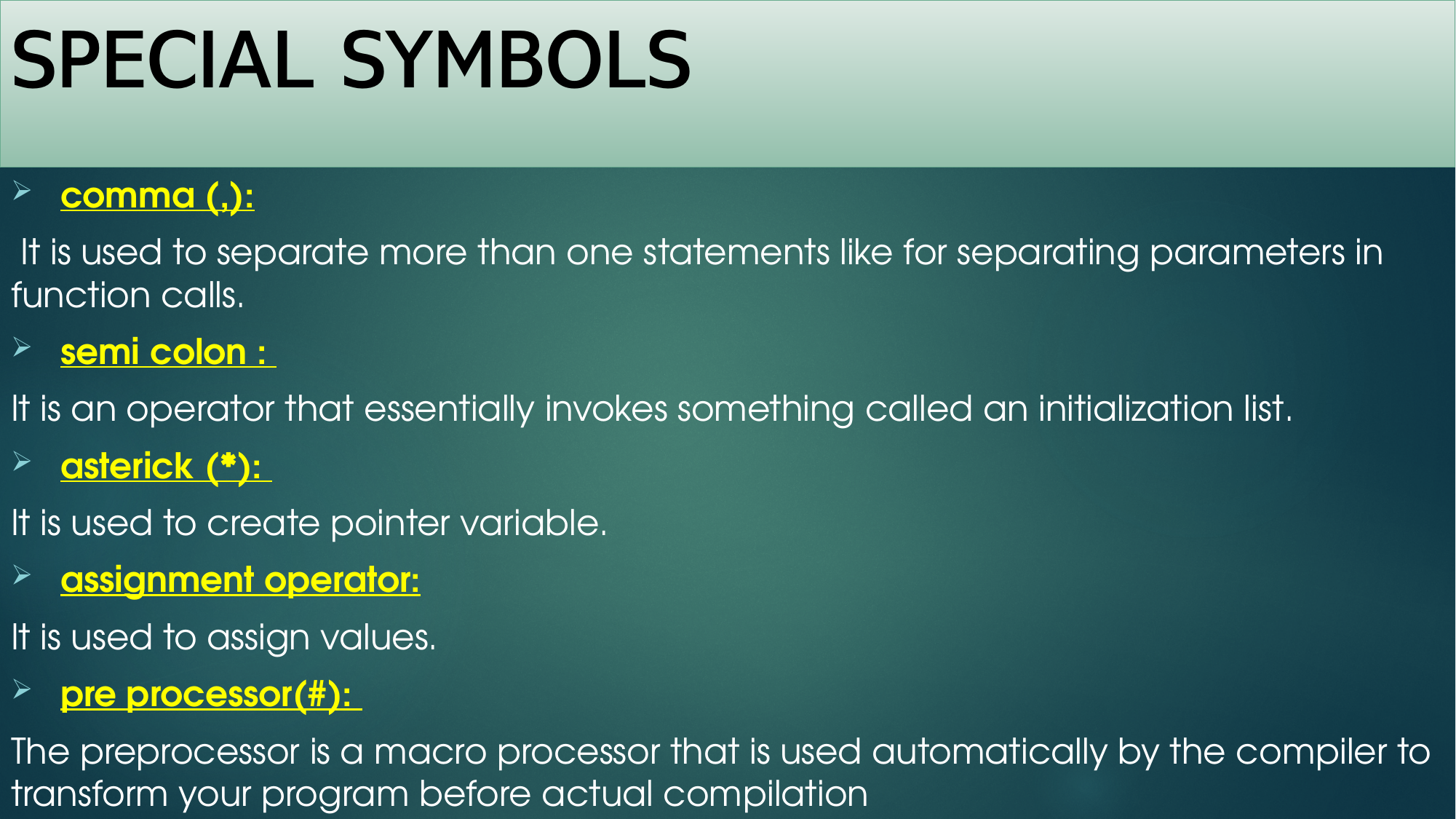

# SPECIAL SYMBOLS
 comma (,):
 It is used to separate more than one statements like for separating parameters in function calls.
 semi colon :
It is an operator that essentially invokes something called an initialization list.
 asterick (*):
It is used to create pointer variable.
 assignment operator:
It is used to assign values.
 pre processor(#):
The preprocessor is a macro processor that is used automatically by the compiler to transform your program before actual compilation